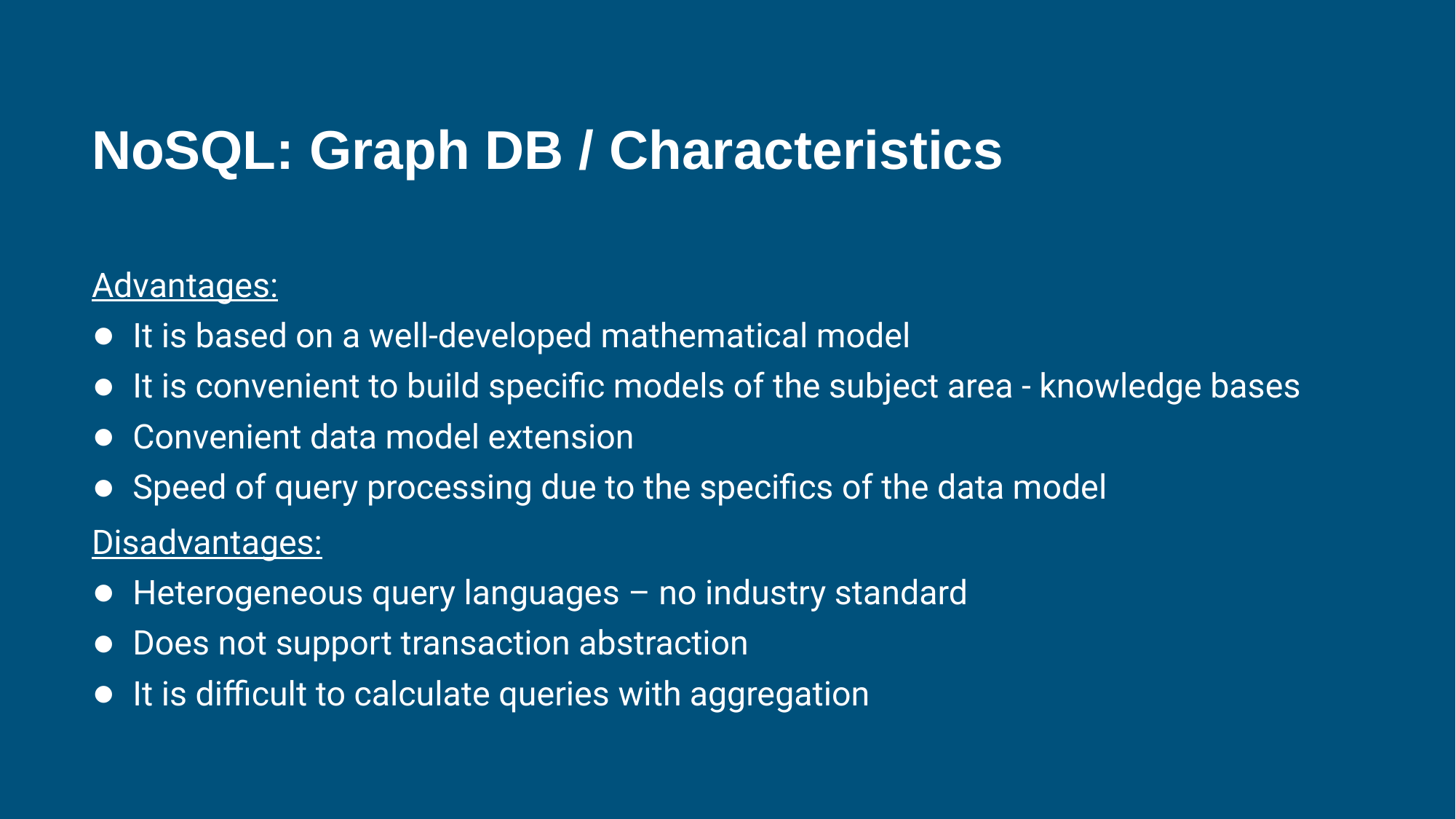

# NoSQL: Graph DB / Characteristics
Advantages:
It is based on a well-developed mathematical model
It is convenient to build specific models of the subject area - knowledge bases
Convenient data model extension
Speed of query processing due to the specifics of the data model
Disadvantages:
Heterogeneous query languages – no industry standard
Does not support transaction abstraction
It is difficult to calculate queries with aggregation